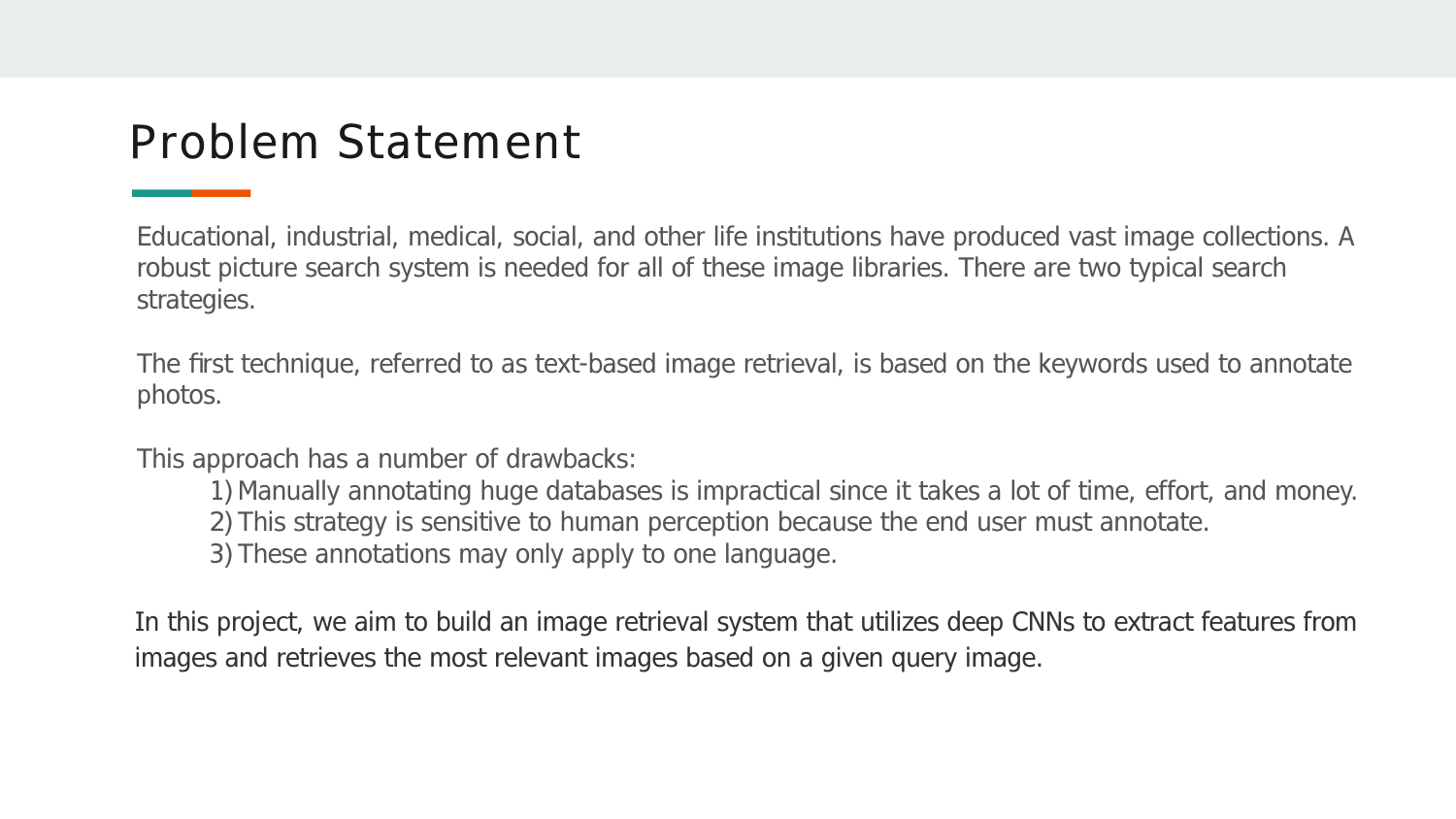

# Problem Statement
Educational, industrial, medical, social, and other life institutions have produced vast image collections. A  robust picture search system is needed for all of these image libraries. There are two typical search strategies.

The ﬁrst technique, referred to as text-based image retrieval, is based on the keywords used to annotate  photos.

This approach has a number of drawbacks:
Manually annotating huge databases is impractical since it takes a lot of time, effort, and money.
This strategy is sensitive to human perception because the end user must annotate.
These annotations may only apply to one language.

In this project, we aim to build an image retrieval system that utilizes deep CNNs to extract features from images and retrieves the most relevant images based on a given query image.